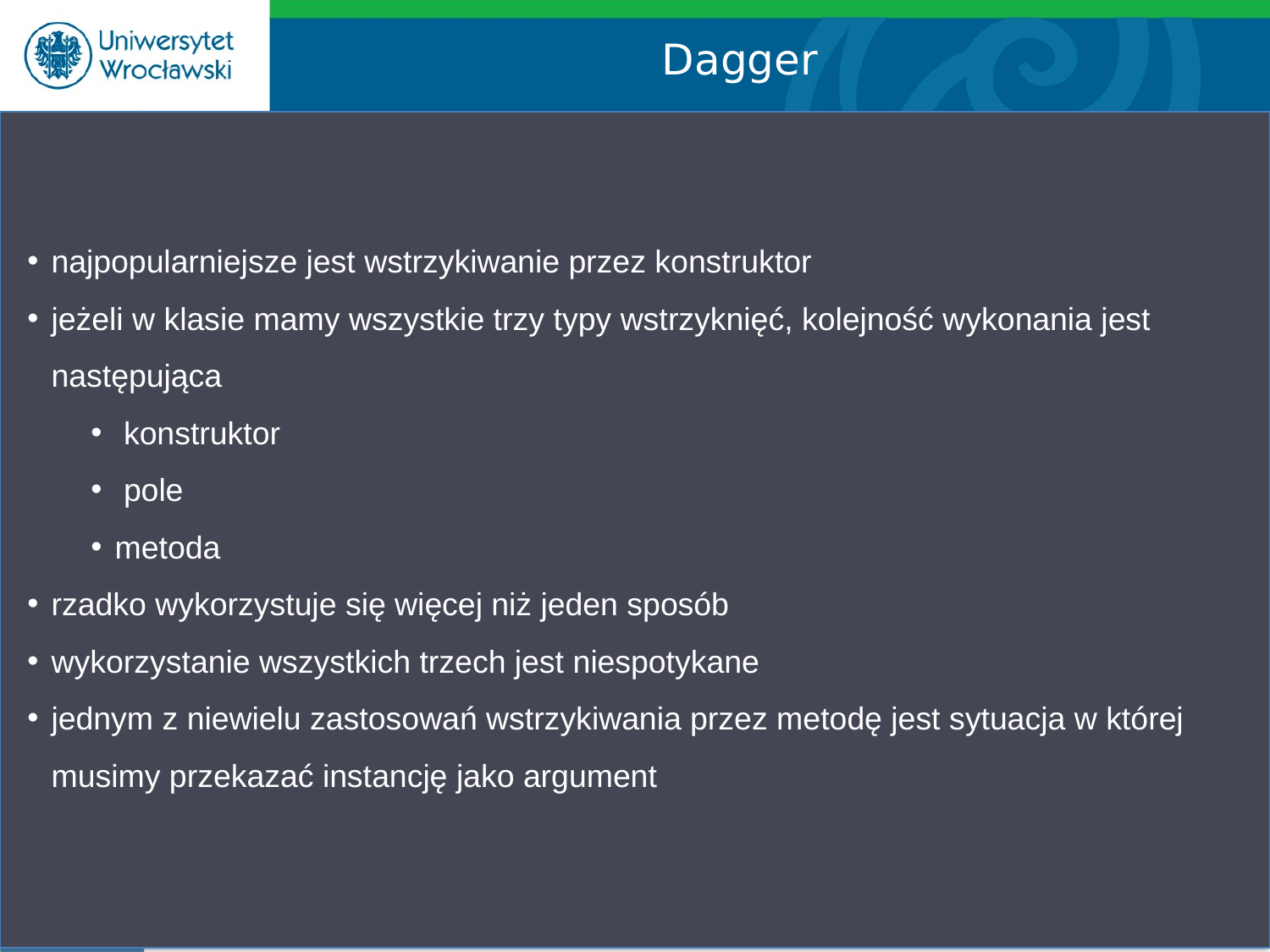

Dagger

najpopularniejsze jest wstrzykiwanie przez konstruktor
jeżeli w klasie mamy wszystkie trzy typy wstrzyknięć, kolejność wykonania jest następująca
 konstruktor
 pole
metoda
rzadko wykorzystuje się więcej niż jeden sposób
wykorzystanie wszystkich trzech jest niespotykane
jednym z niewielu zastosowań wstrzykiwania przez metodę jest sytuacja w której musimy przekazać instancję jako argument